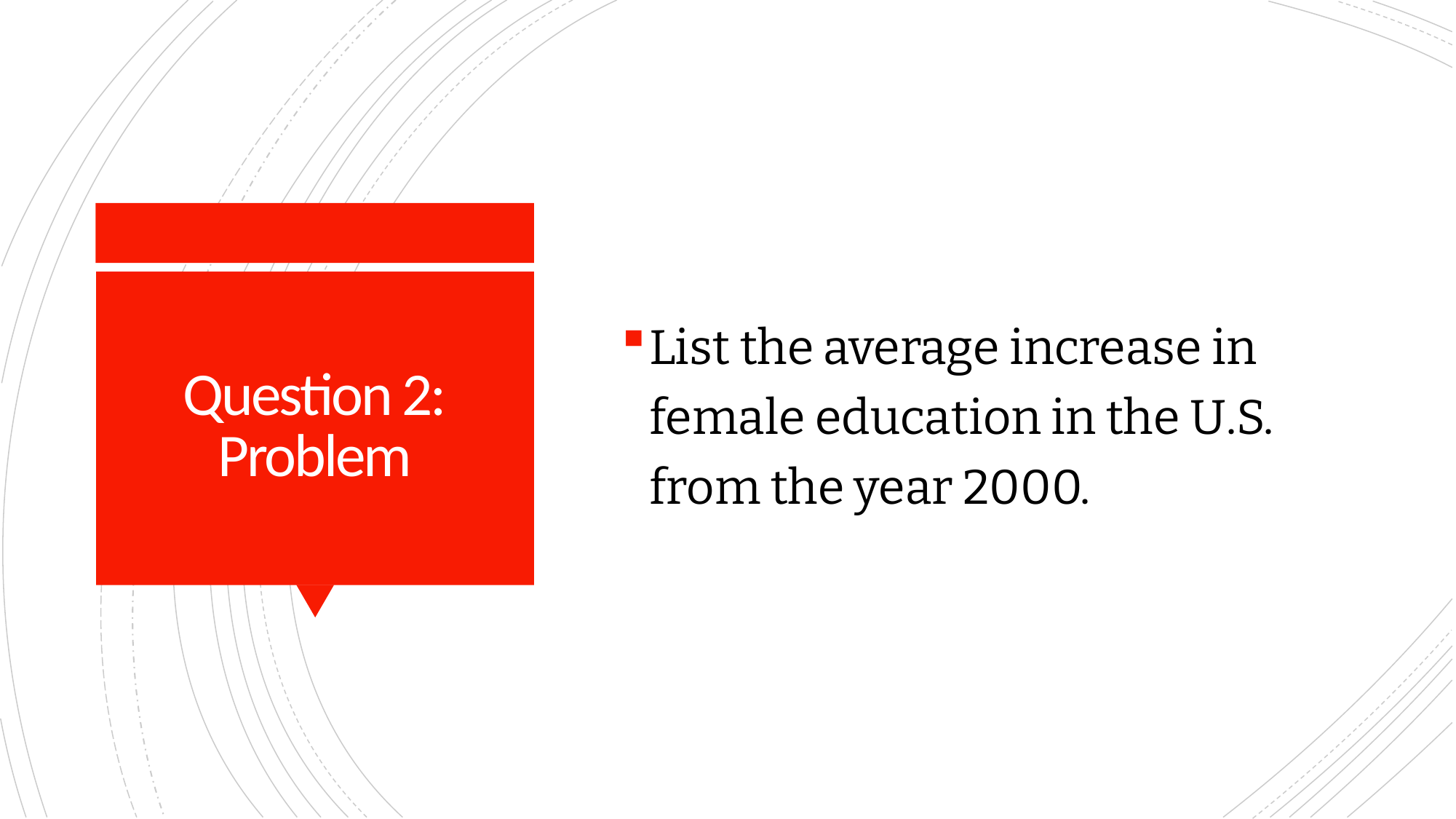

List the average increase in female education in the U.S. from the year 2000.
# Question 2: Problem